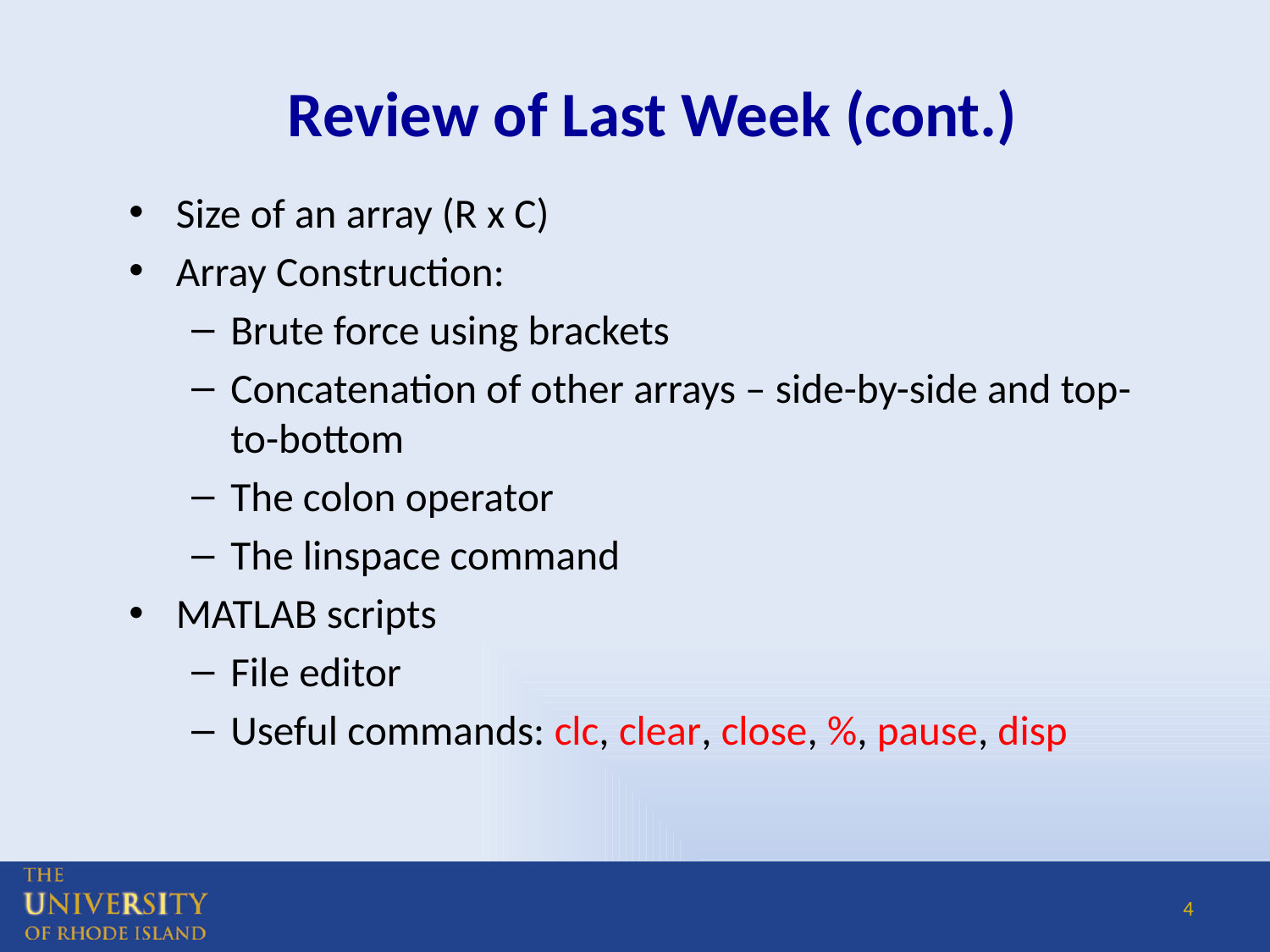

# Review of Last Week (cont.)
Size of an array (R x C)
Array Construction:
Brute force using brackets
Concatenation of other arrays – side-by-side and top-to-bottom
The colon operator
The linspace command
MATLAB scripts
File editor
Useful commands: clc, clear, close, %, pause, disp